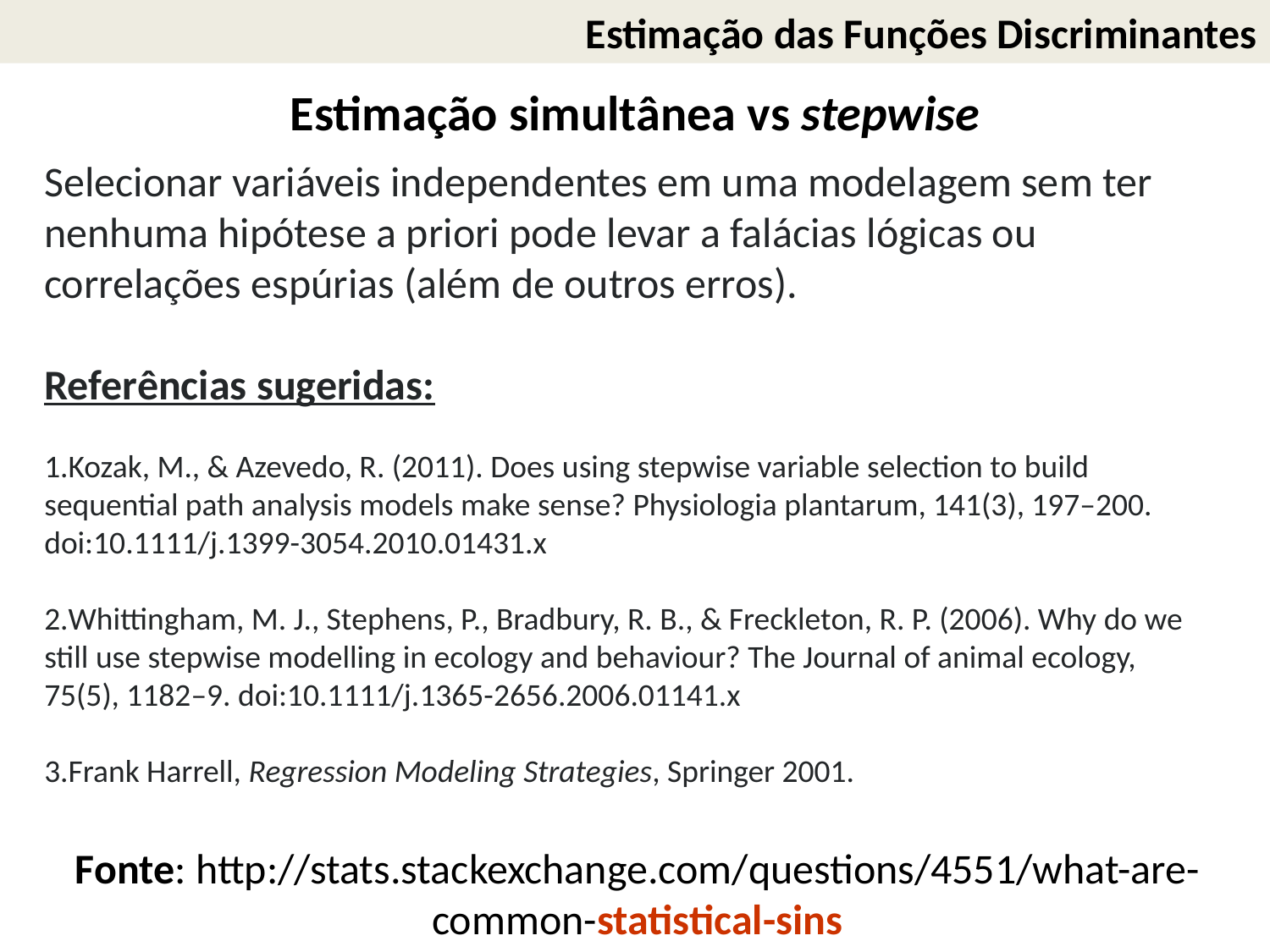

Estimação das Funções Discriminantes
Estimação simultânea vs stepwise
Selecionar variáveis independentes em uma modelagem sem ter nenhuma hipótese a priori pode levar a falácias lógicas ou correlações espúrias (além de outros erros).

Referências sugeridas:

Kozak, M., & Azevedo, R. (2011). Does using stepwise variable selection to build sequential path analysis models make sense? Physiologia plantarum, 141(3), 197–200. doi:10.1111/j.1399-3054.2010.01431.x

Whittingham, M. J., Stephens, P., Bradbury, R. B., & Freckleton, R. P. (2006). Why do we still use stepwise modelling in ecology and behaviour? The Journal of animal ecology, 75(5), 1182–9. doi:10.1111/j.1365-2656.2006.01141.x

Frank Harrell, Regression Modeling Strategies, Springer 2001.
Fonte: http://stats.stackexchange.com/questions/4551/what-are-common-statistical-sins